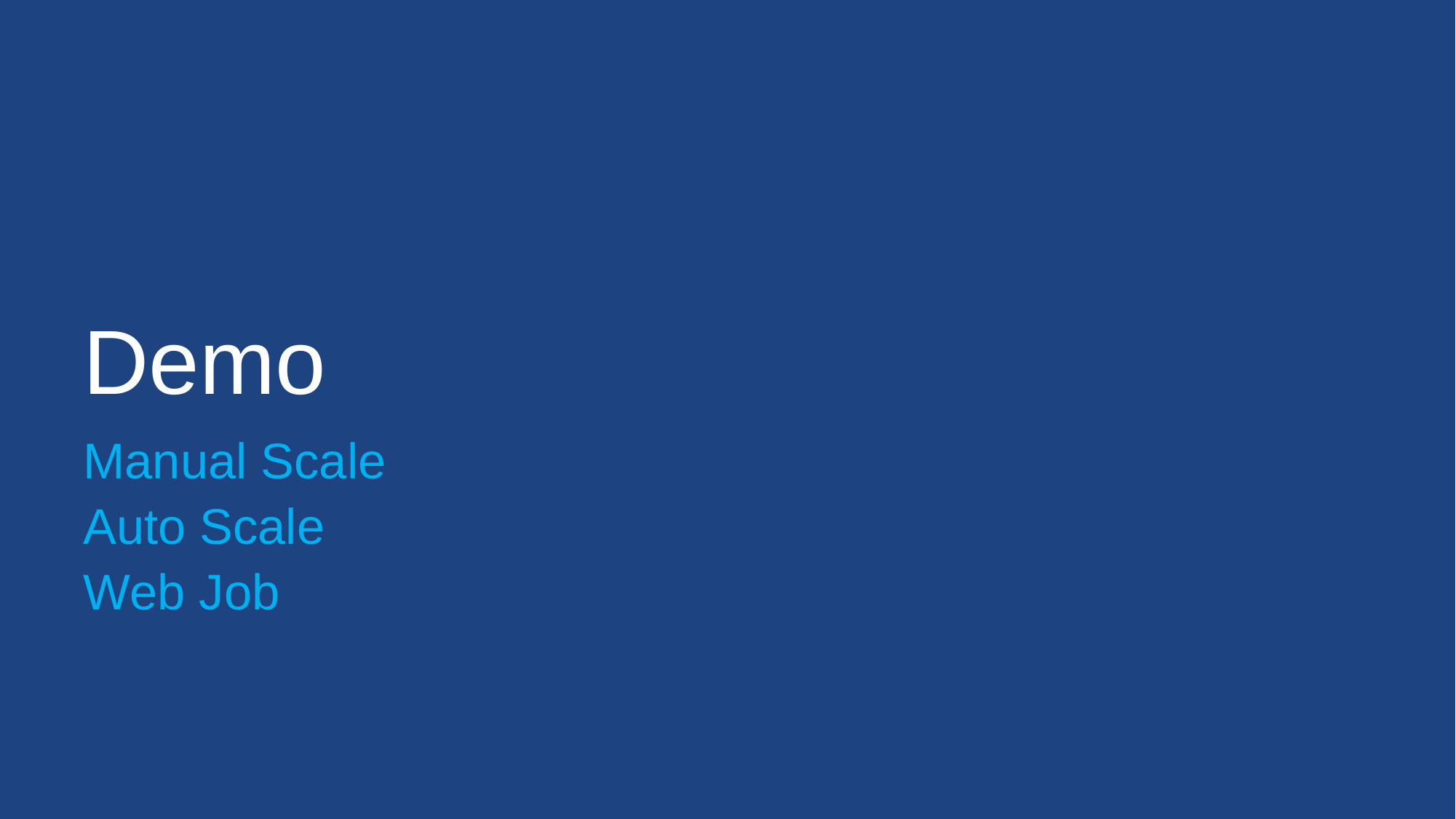

# Demo
Manual Scale
Auto Scale
Web Job